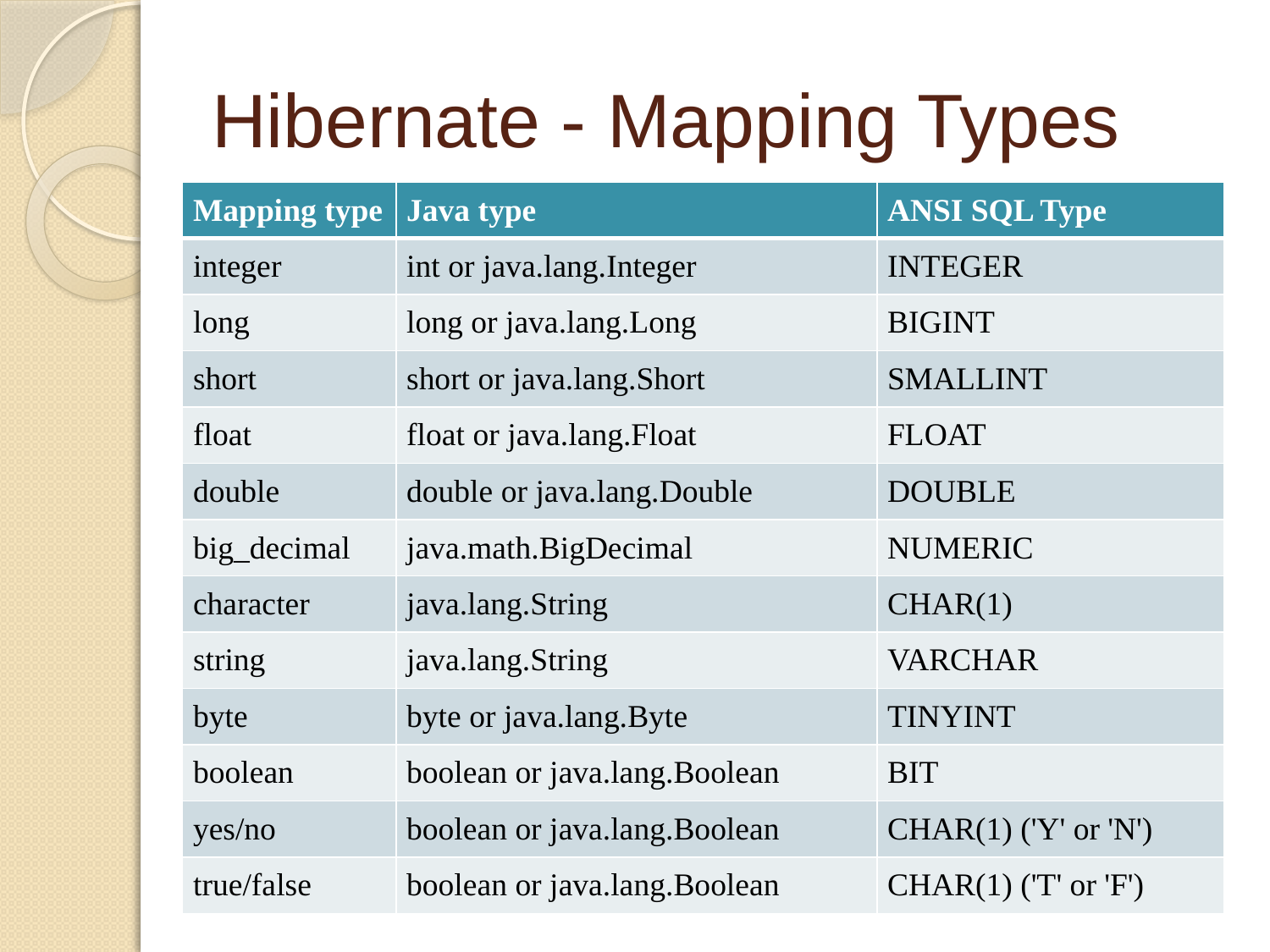

# Hibernate - Mapping Types
| Mapping type | Java type | ANSI SQL Type |
| --- | --- | --- |
| integer | int or java.lang.Integer | INTEGER |
| long | long or java.lang.Long | BIGINT |
| short | short or java.lang.Short | SMALLINT |
| float | float or java.lang.Float | FLOAT |
| double | double or java.lang.Double | DOUBLE |
| big\_decimal | java.math.BigDecimal | NUMERIC |
| character | java.lang.String | CHAR(1) |
| string | java.lang.String | VARCHAR |
| byte | byte or java.lang.Byte | TINYINT |
| boolean | boolean or java.lang.Boolean | BIT |
| yes/no | boolean or java.lang.Boolean | CHAR(1) ('Y' or 'N') |
| true/false | boolean or java.lang.Boolean | CHAR(1) ('T' or 'F') |